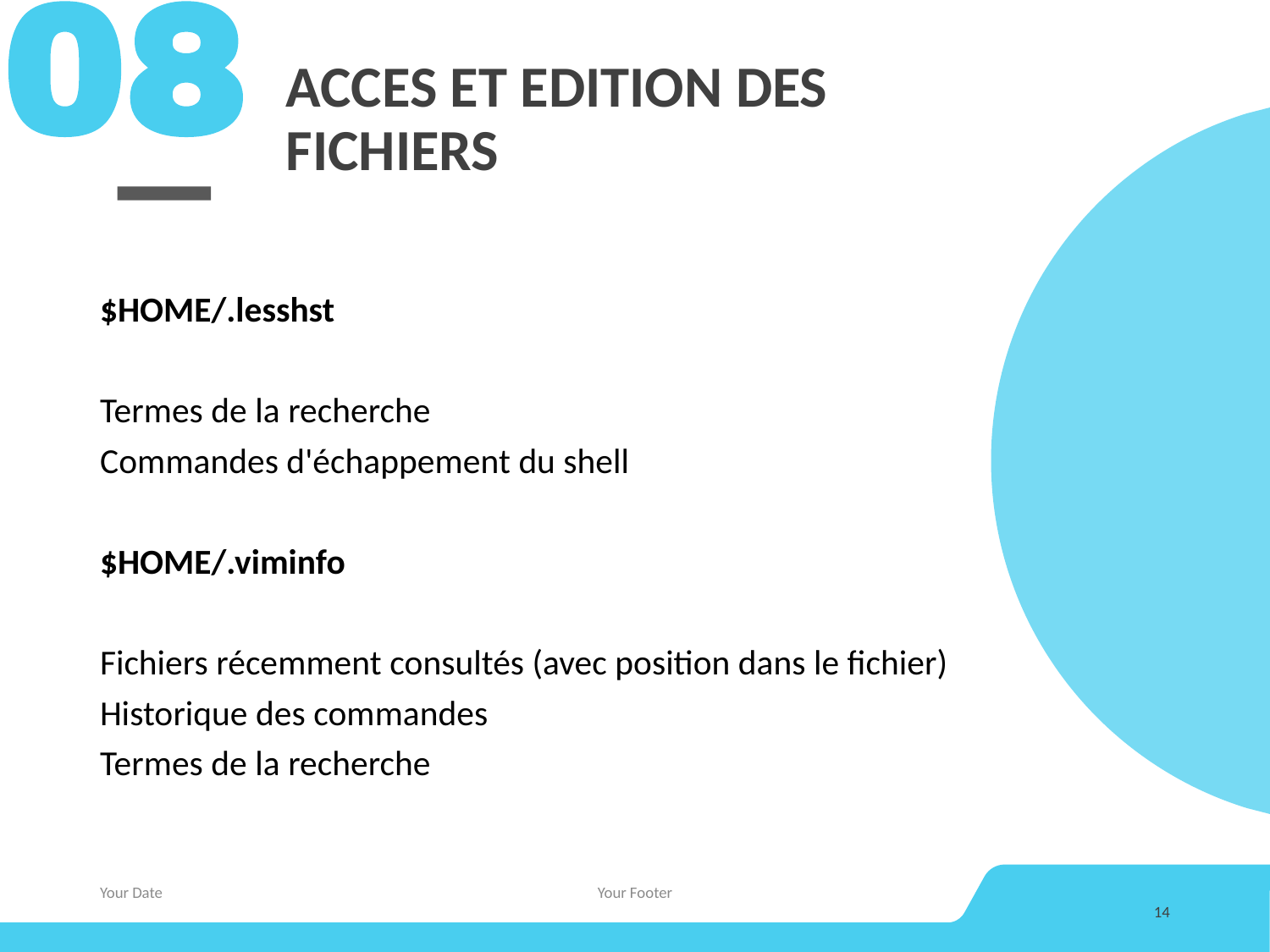

08
# ACCES ET EDITION DES FICHIERS

$HOME/.lesshst

Termes de la recherche
Commandes d'échappement du shell

$HOME/.viminfo

Fichiers récemment consultés (avec position dans le fichier)
Historique des commandes
Termes de la recherche

Your Date
Your Footer
14